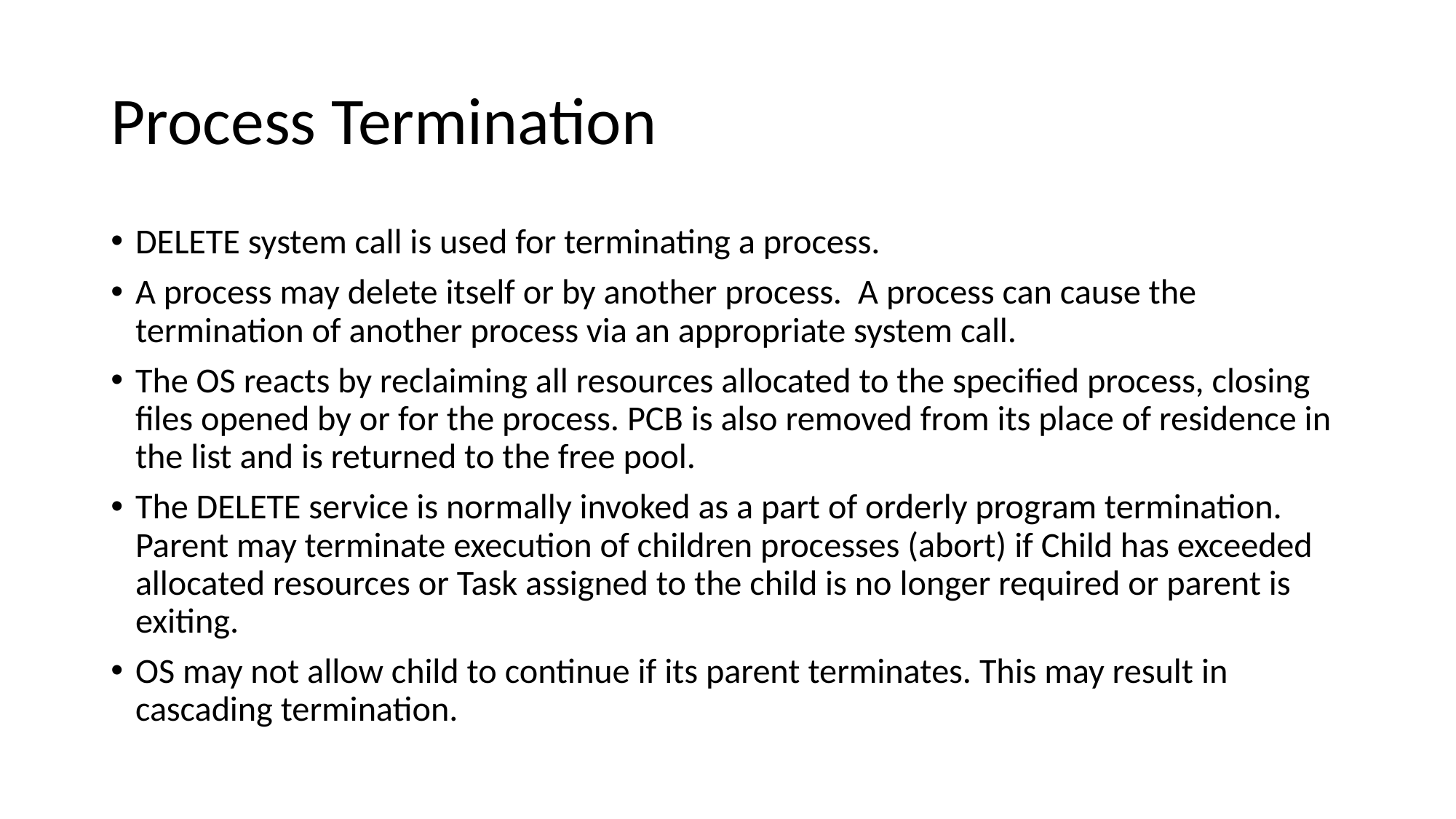

# Process Termination
DELETE system call is used for terminating a process.
A process may delete itself or by another process.  A process can cause the termination of another process via an appropriate system call.
The OS reacts by reclaiming all resources allocated to the specified process, closing files opened by or for the process. PCB is also removed from its place of residence in the list and is returned to the free pool.
The DELETE service is normally invoked as a part of orderly program termination. Parent may terminate execution of children processes (abort) if Child has exceeded allocated resources or Task assigned to the child is no longer required or parent is exiting.
OS may not allow child to continue if its parent terminates. This may result in cascading termination.